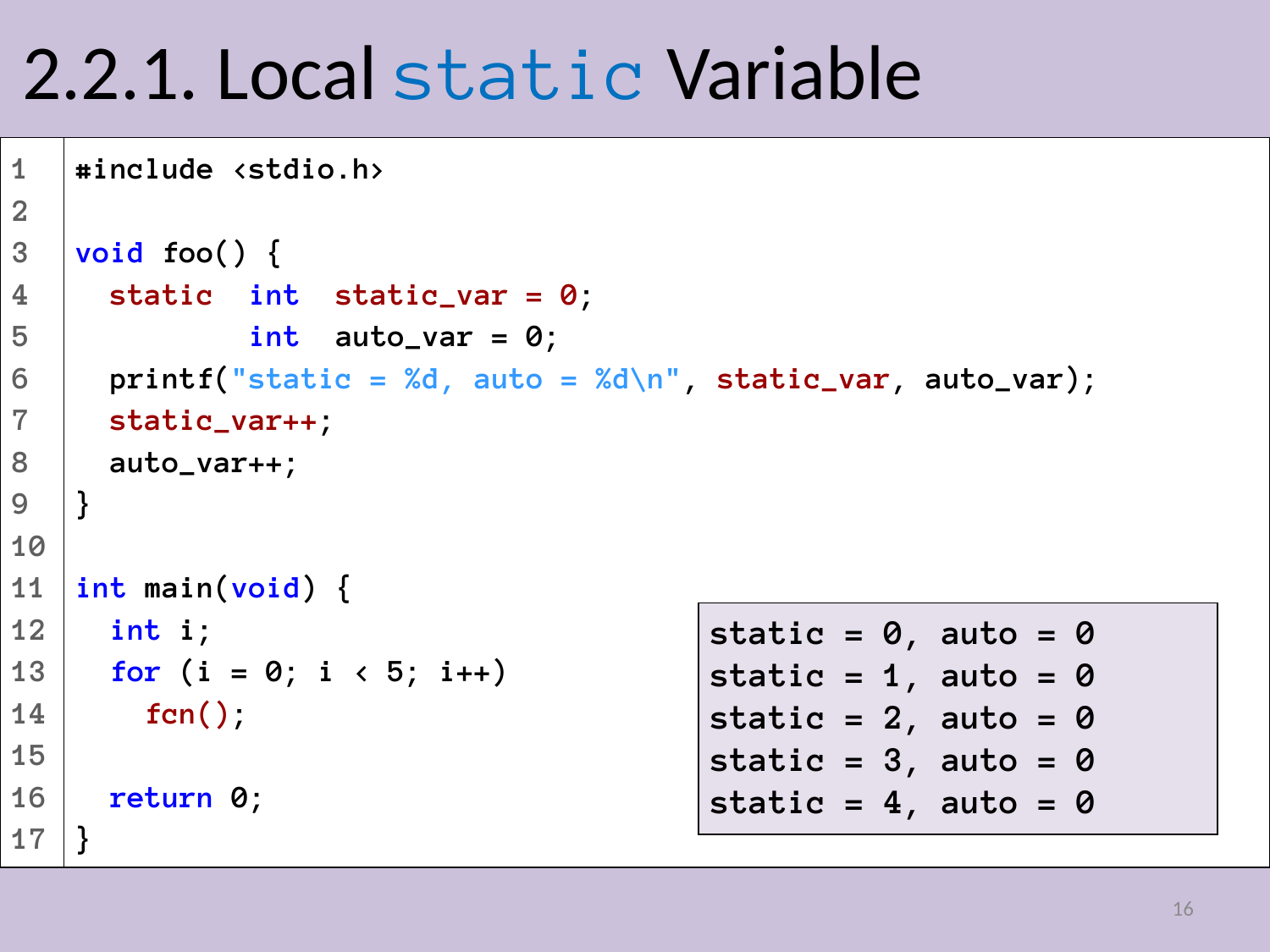

# 2.2.1. Local static Variable
1
2
3
4
5
6
7
8
9
10
11
12
13
14
15
16
17
#include <stdio.h>

void foo() {
  static  int  static_var = 0;
          int  auto_var = 0;
  printf("static = %d, auto = %d\n", static_var, auto_var);
  static_var++;
  auto_var++;
}

int main(void) {
  int i;
  for (i = 0; i < 5; i++)
    fcn();

  return 0;
}
static = 0, auto = 0
static = 1, auto = 0
static = 2, auto = 0
static = 3, auto = 0
static = 4, auto = 0
16